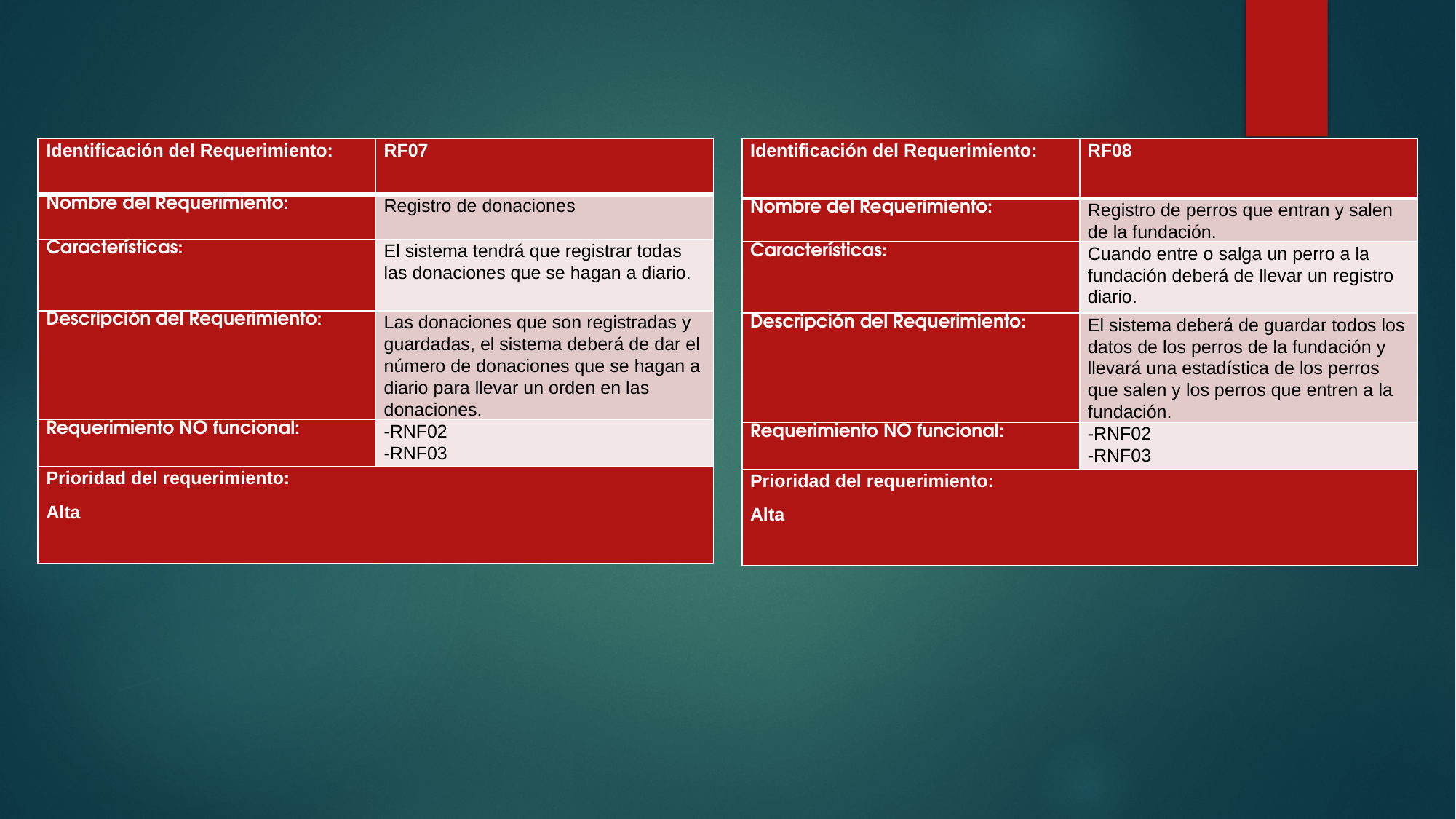

| Identificación del Requerimiento: | RF07 |
| --- | --- |
| Nombre del Requerimiento: | Registro de donaciones |
| Características: | El sistema tendrá que registrar todas las donaciones que se hagan a diario. |
| Descripción del Requerimiento: | Las donaciones que son registradas y guardadas, el sistema deberá de dar el número de donaciones que se hagan a diario para llevar un orden en las donaciones. |
| Requerimiento NO funcional: | -RNF02 -RNF03 |
| Prioridad del requerimiento: Alta |  |
| Identificación del Requerimiento: | RF08 |
| --- | --- |
| Nombre del Requerimiento: | Registro de perros que entran y salen de la fundación. |
| Características: | Cuando entre o salga un perro a la fundación deberá de llevar un registro diario. |
| Descripción del Requerimiento: | El sistema deberá de guardar todos los datos de los perros de la fundación y llevará una estadística de los perros que salen y los perros que entren a la fundación. |
| Requerimiento NO funcional: | -RNF02 -RNF03 |
| Prioridad del requerimiento: Alta |  |